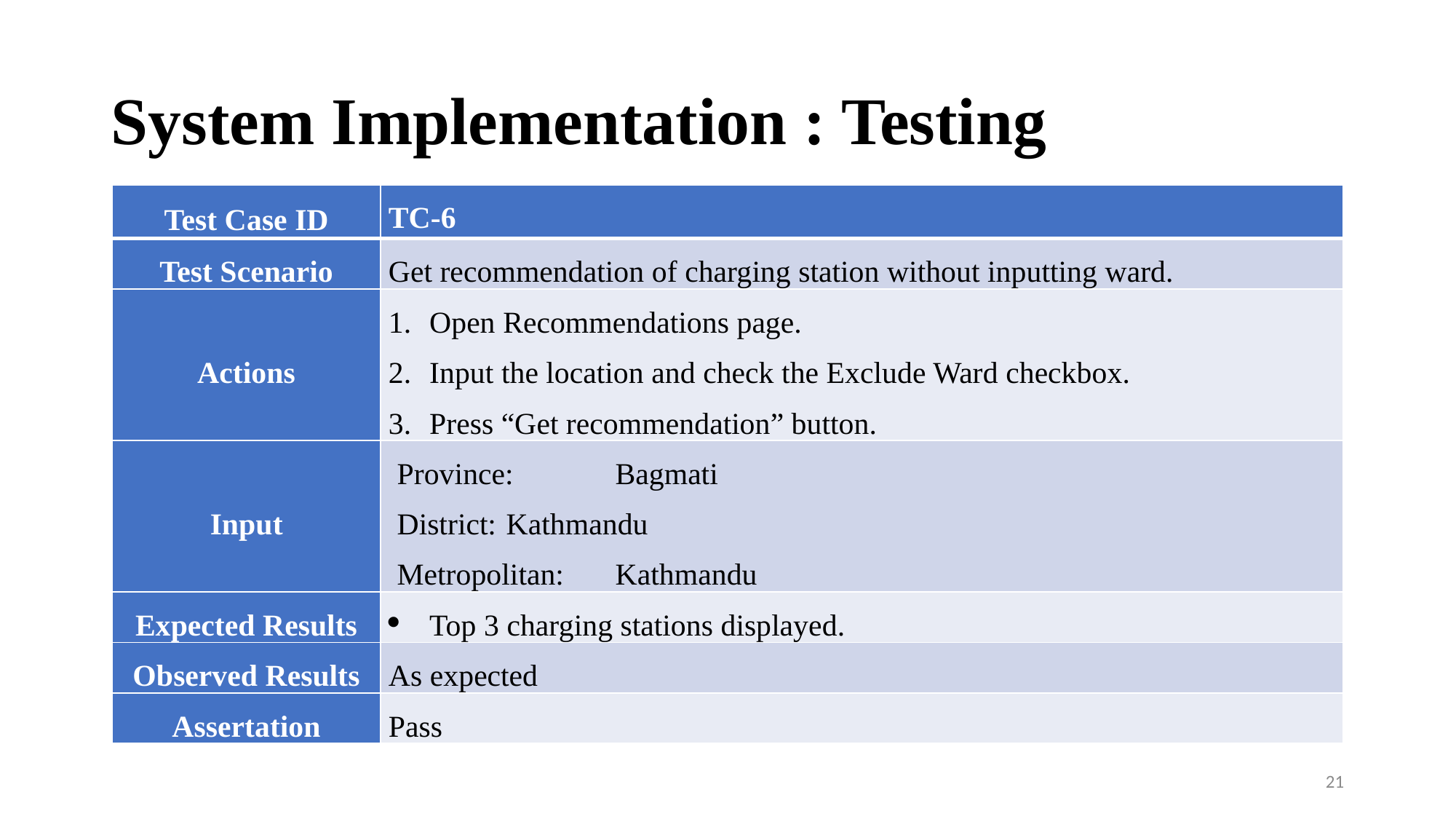

# System Implementation : Testing
| Test Case ID | TC-6 |
| --- | --- |
| Test Scenario | Get recommendation of charging station without inputting ward. |
| Actions | Open Recommendations page. Input the location and check the Exclude Ward checkbox. Press “Get recommendation” button. |
| Input | Province: Bagmati District: Kathmandu Metropolitan: Kathmandu |
| Expected Results | Top 3 charging stations displayed. |
| Observed Results | As expected |
| Assertation | Pass |
21